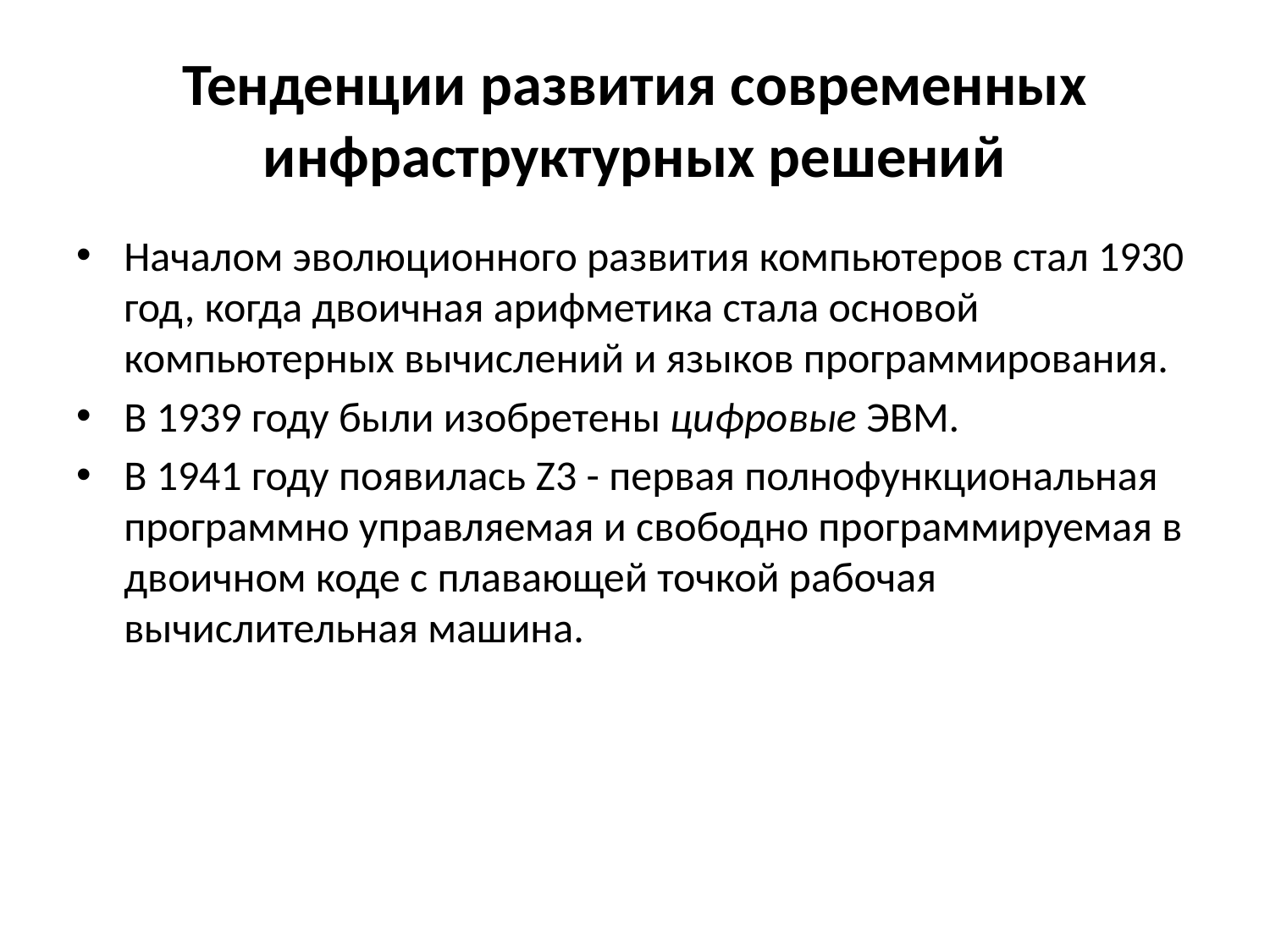

# Тенденции развития современных инфраструктурных решений
Началом эволюционного развития компьютеров стал 1930 год, когда двоичная арифметика стала основой компьютерных вычислений и языков программирования.
В 1939 году были изобретены цифровые ЭВМ.
В 1941 году появилась Z3 - первая полнофункциональная программно управляемая и свободно программируемая в двоичном коде с плавающей точкой рабочая вычислительная машина.